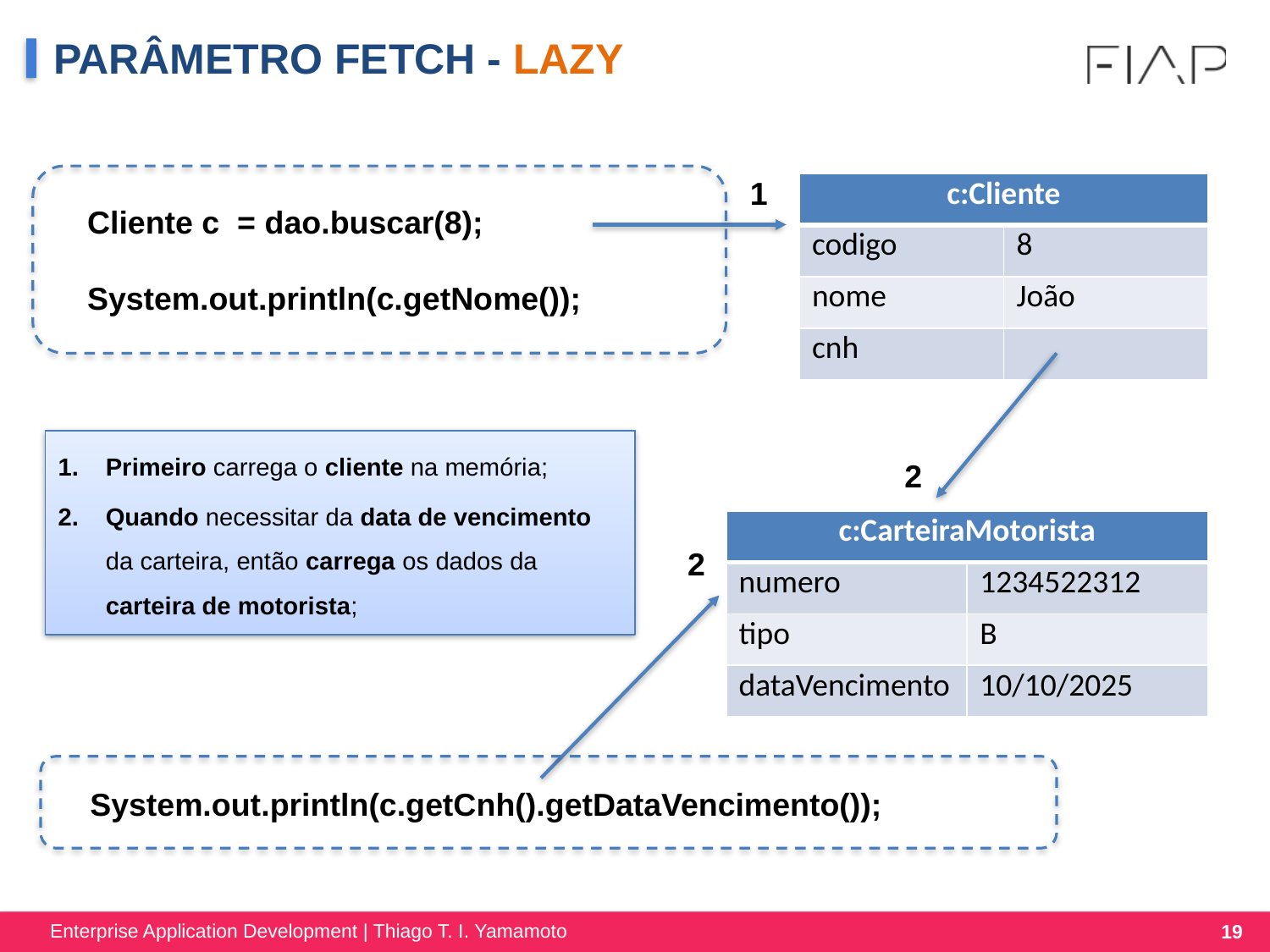

# PARÂMETRO FETCH - LAZY

1
| c:Cliente |  |
| --- | --- |
| codigo | 8 |
| nome | João |
| cnh |  |
Cliente c  = dao.buscar(8);

System.out.println(c.getNome());
Primeiro carrega o cliente na memória;
Quando necessitar da data de vencimento da carteira, então carrega os dados da carteira de motorista;

2
| c:CarteiraMotorista |  |
| --- | --- |
| numero | 1234522312 |
| tipo | B |
| dataVencimento | 10/10/2025 |
2

System.out.println(c.getCnh().getDataVencimento());